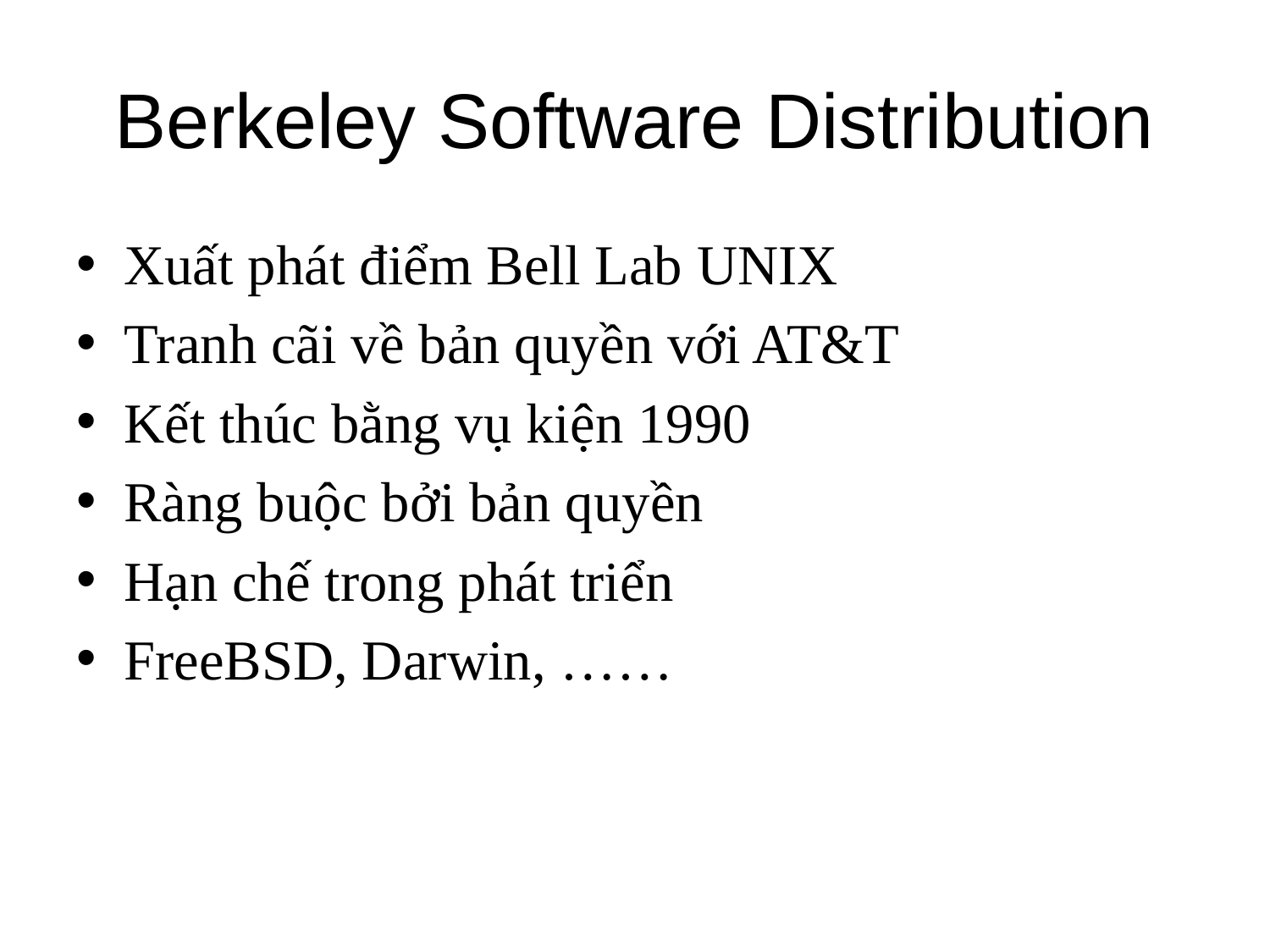

# Berkeley Software Distribution
Xuất phát điểm Bell Lab UNIX
Tranh cãi về bản quyền với AT&T
Kết thúc bằng vụ kiện 1990
Ràng buộc bởi bản quyền
Hạn chế trong phát triển
FreeBSD, Darwin, ……